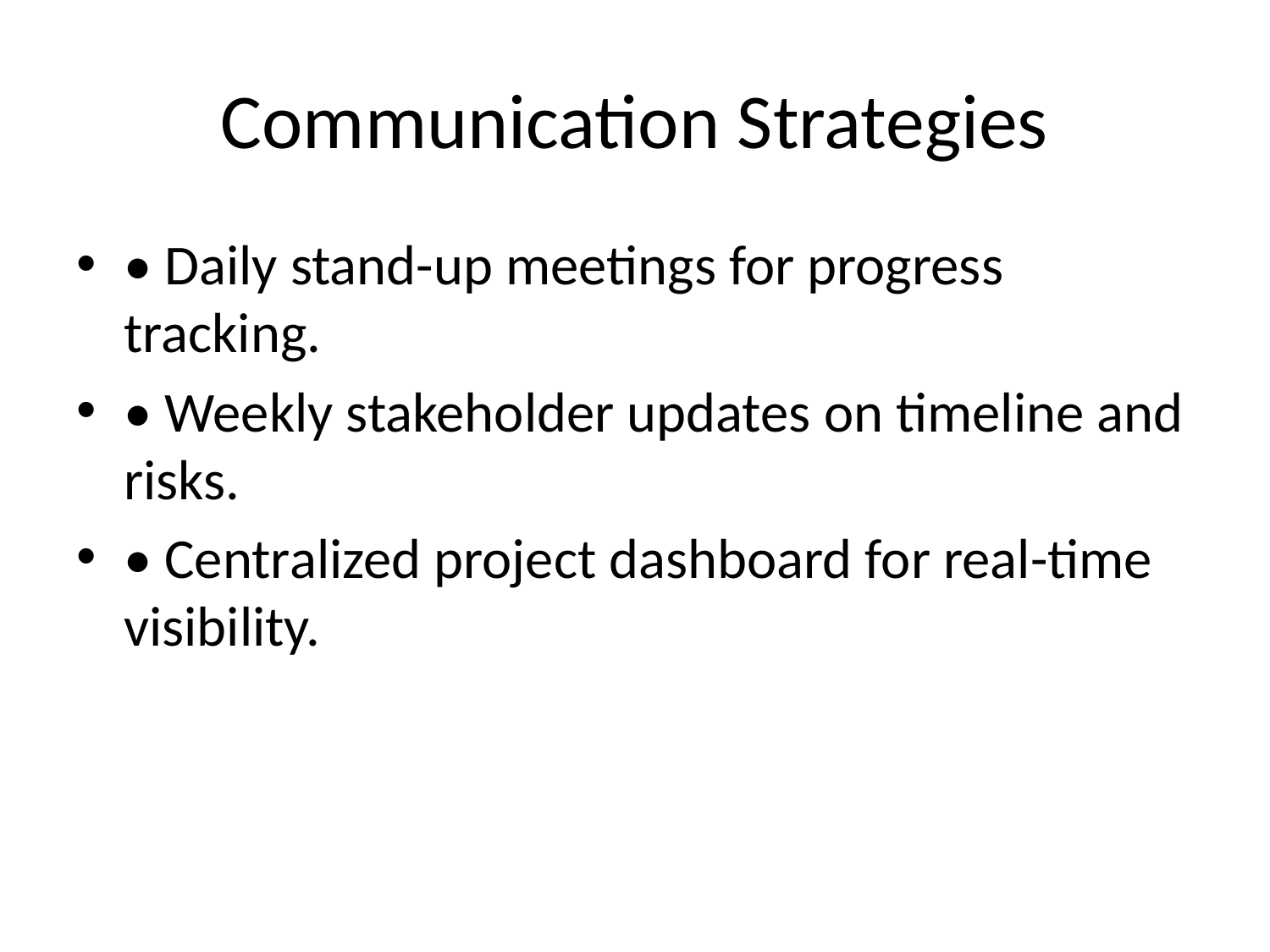

# Communication Strategies
• Daily stand-up meetings for progress tracking.
• Weekly stakeholder updates on timeline and risks.
• Centralized project dashboard for real-time visibility.